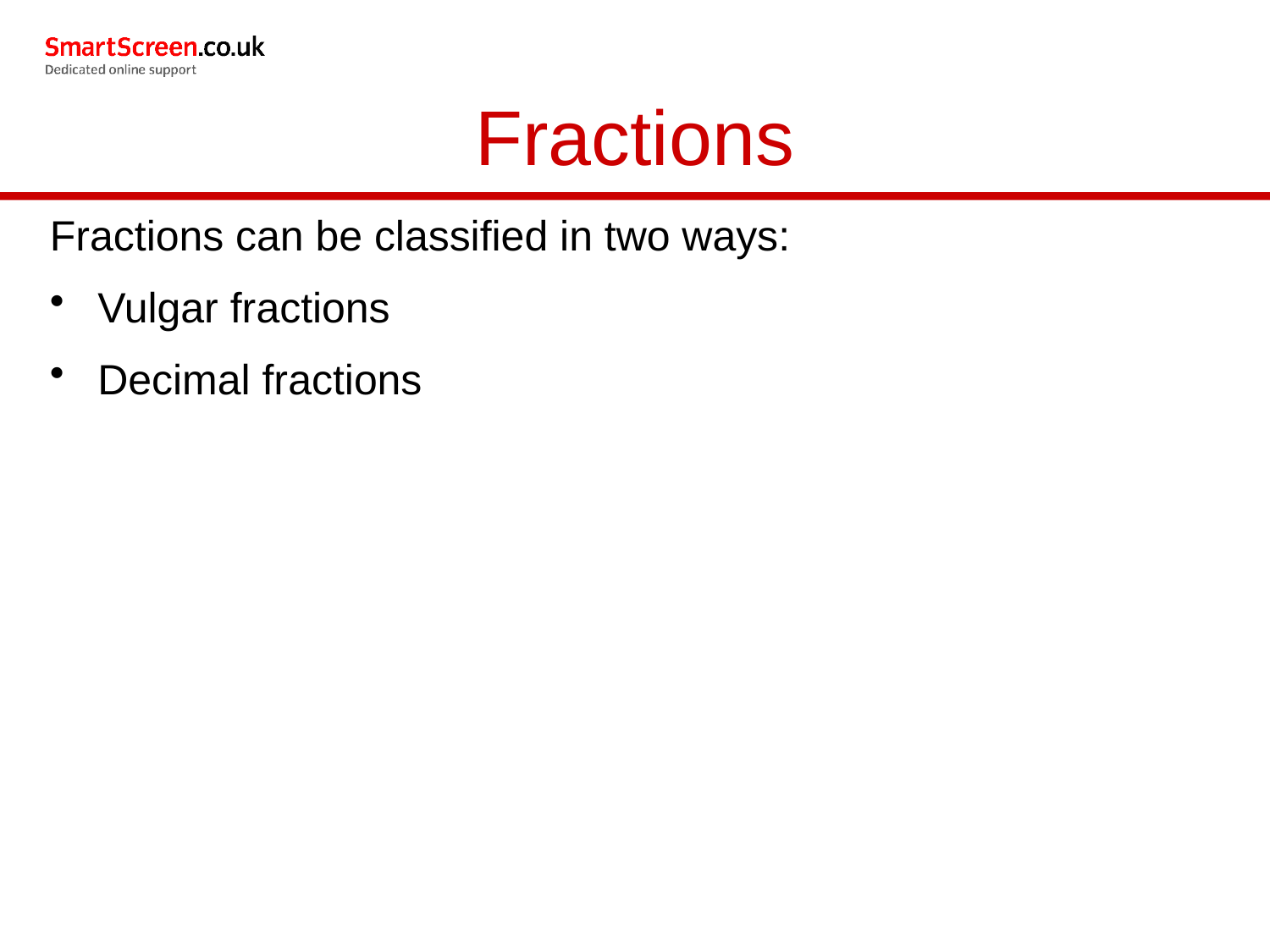

# Fractions

Fractions can be classified in two ways:
Vulgar fractions
Decimal fractions